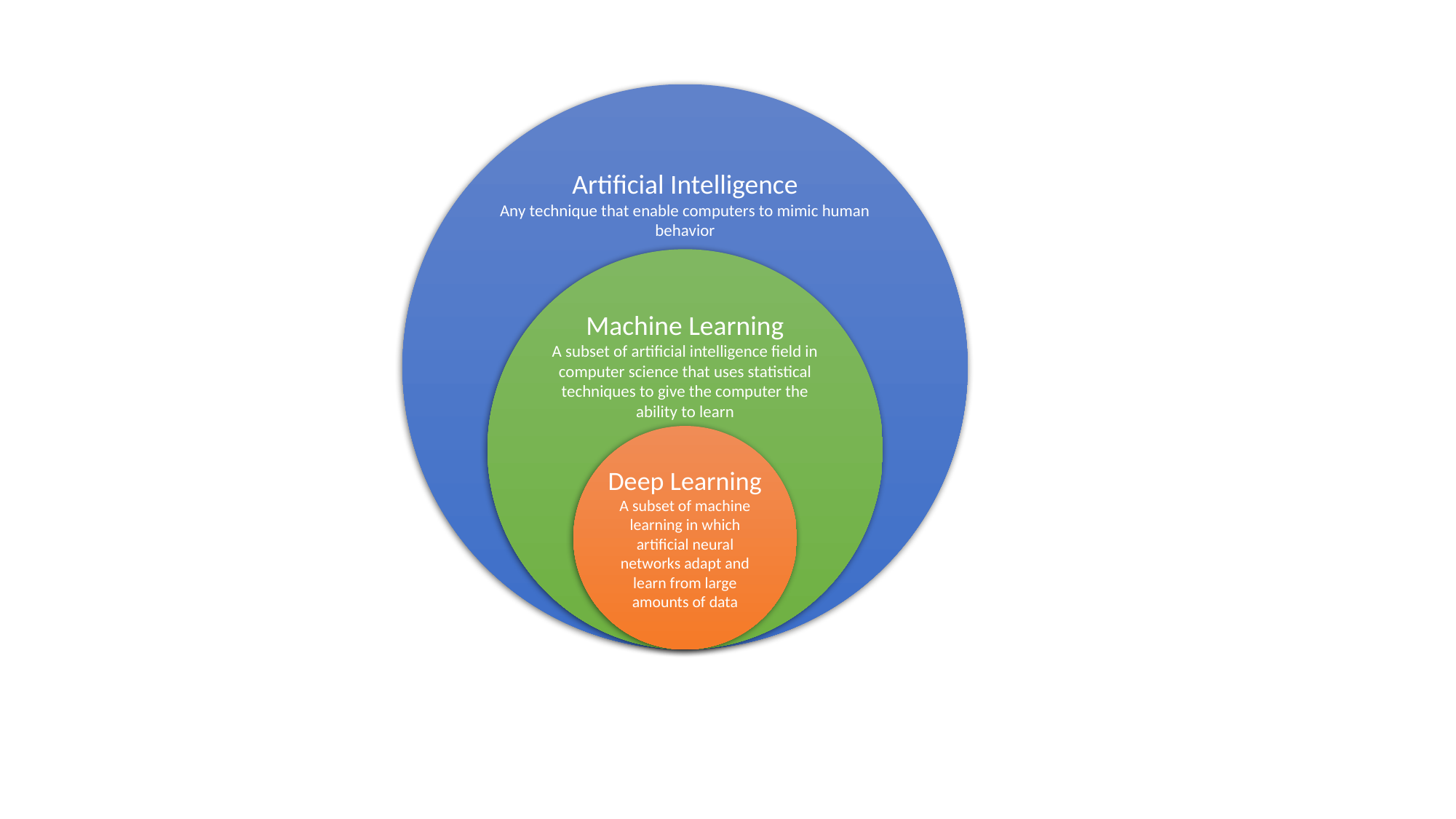

Artificial Intelligence
Any technique that enable computers to mimic human behavior
Machine Learning
A subset of artificial intelligence field in computer science that uses statistical techniques to give the computer the ability to learn

Deep Learning
A subset of machine learning in which artificial neural networks adapt and learn from large amounts of data